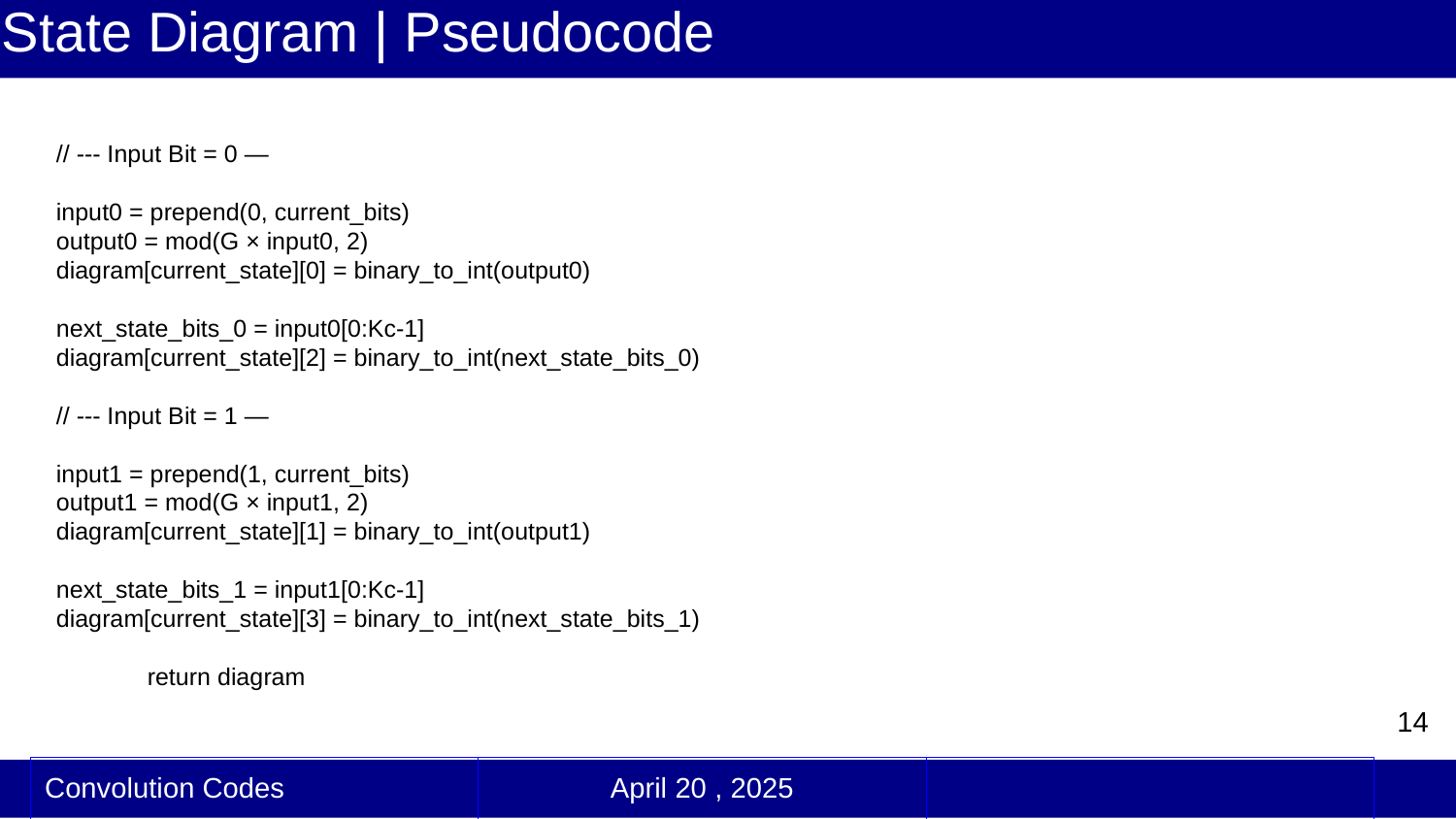

# State Diagram | Pseudocode

        // --- Input Bit = 0 —

        input0 = prepend(0, current_bits)
        output0 = mod(G × input0, 2)
        diagram[current_state][0] = binary_to_int(output0)

        next_state_bits_0 = input0[0:Kc-1]
        diagram[current_state][2] = binary_to_int(next_state_bits_0)

        // --- Input Bit = 1 —

        input1 = prepend(1, current_bits)
        output1 = mod(G × input1, 2)
        diagram[current_state][1] = binary_to_int(output1)

        next_state_bits_1 = input1[0:Kc-1]
        diagram[current_state][3] = binary_to_int(next_state_bits_1)

    	return diagram

14